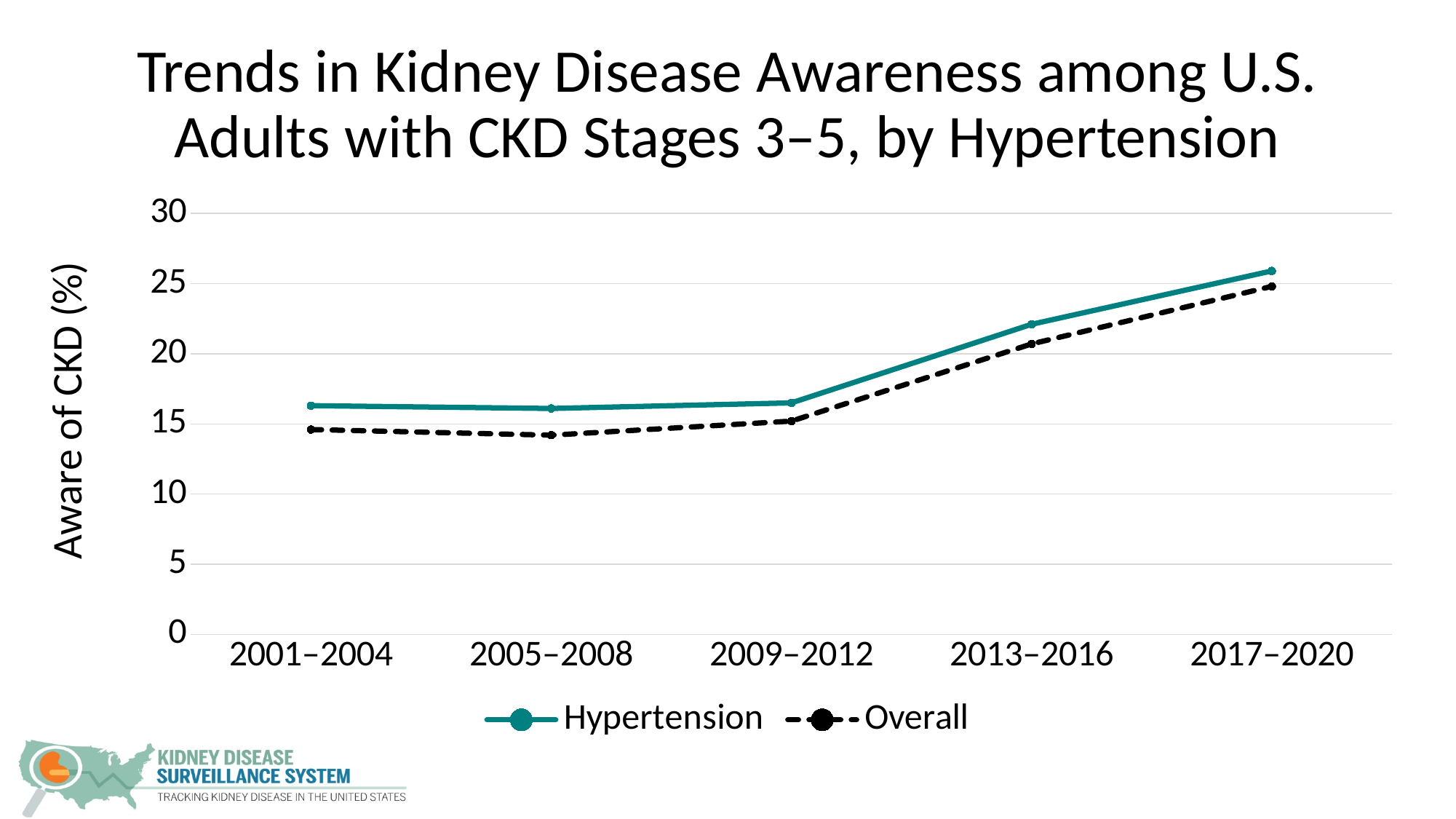

# Trends in Kidney Disease Awareness among U.S. Adults with CKD Stages 3–5, by Hypertension

### Chart

| Category | Hypertension | Overall |
|---|---|---|
| 2001–2004 | 16.3 | 14.6 |
| 2005–2008 | 16.1 | 14.2 |
| 2009–2012 | 16.5 | 15.2 |
| 2013–2016 | 22.1 | 20.7 |
| 2017–2020 | 25.9 | 24.8 |